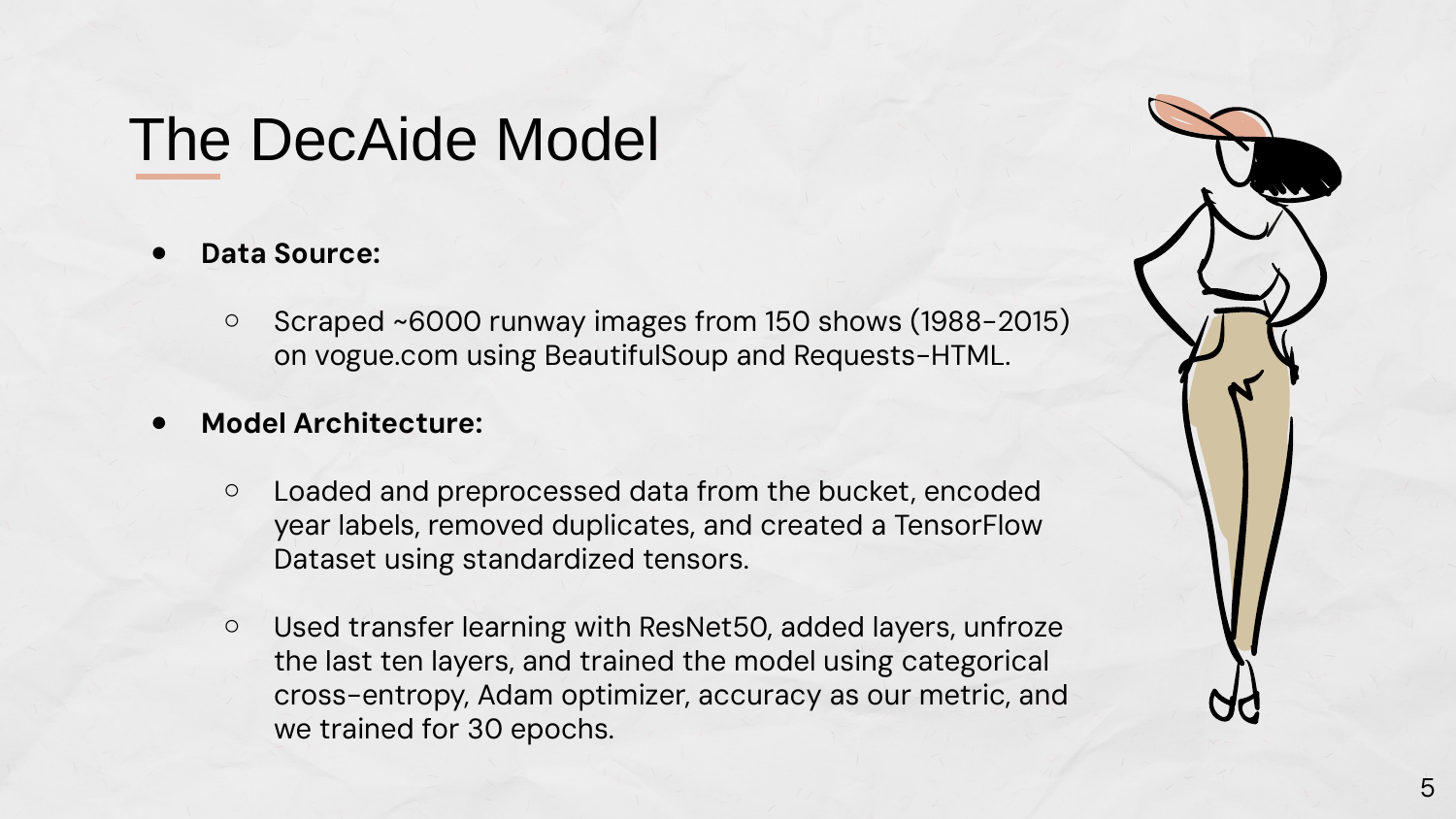

# The DecAide Model

Data Source:

Scraped ~6000 runway images from 150 shows (1988-2015) on vogue.com using BeautifulSoup and Requests-HTML.

Model Architecture:

Loaded and preprocessed data from the bucket, encoded year labels, removed duplicates, and created a TensorFlow Dataset using standardized tensors.

Used transfer learning with ResNet50, added layers, unfroze the last ten layers, and trained the model using categorical cross-entropy, Adam optimizer, accuracy as our metric, and we trained for 30 epochs.
5